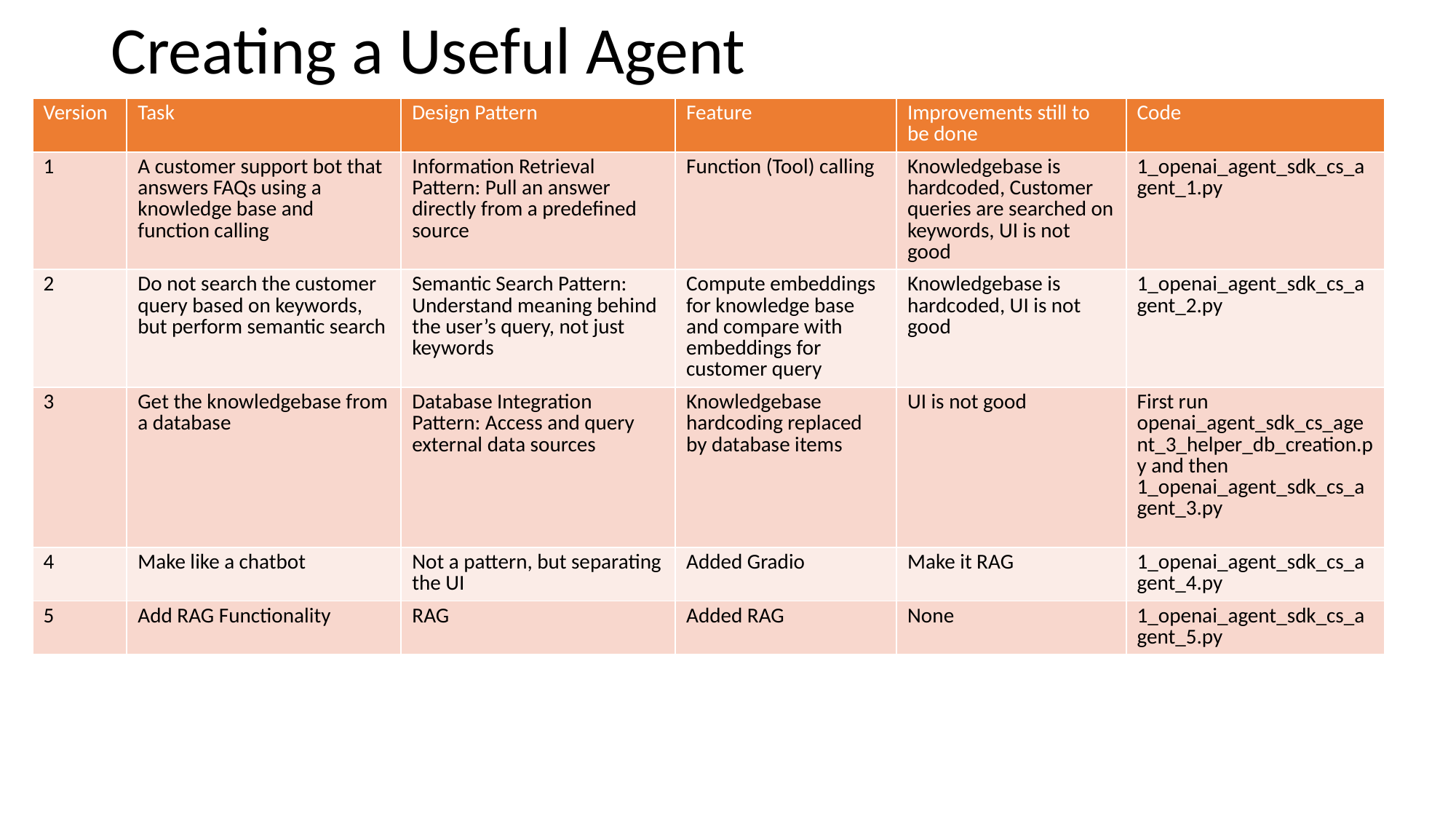

# Creating a Useful Agent
| Version | Task | Design Pattern | Feature | Improvements still to be done | Code |
| --- | --- | --- | --- | --- | --- |
| 1 | A customer support bot that answers FAQs using a knowledge base and function calling | Information Retrieval Pattern: Pull an answer directly from a predefined source | Function (Tool) calling | Knowledgebase is hardcoded, Customer queries are searched on keywords, UI is not good | 1\_openai\_agent\_sdk\_cs\_agent\_1.py |
| 2 | Do not search the customer query based on keywords, but perform semantic search | Semantic Search Pattern: Understand meaning behind the user’s query, not just keywords | Compute embeddings for knowledge base and compare with embeddings for customer query | Knowledgebase is hardcoded, UI is not good | 1\_openai\_agent\_sdk\_cs\_agent\_2.py |
| 3 | Get the knowledgebase from a database | Database Integration Pattern: Access and query external data sources | Knowledgebase hardcoding replaced by database items | UI is not good | First run openai\_agent\_sdk\_cs\_agent\_3\_helper\_db\_creation.py and then 1\_openai\_agent\_sdk\_cs\_agent\_3.py |
| 4 | Make like a chatbot | Not a pattern, but separating the UI | Added Gradio | Make it RAG | 1\_openai\_agent\_sdk\_cs\_agent\_4.py |
| 5 | Add RAG Functionality | RAG | Added RAG | None | 1\_openai\_agent\_sdk\_cs\_agent\_5.py |